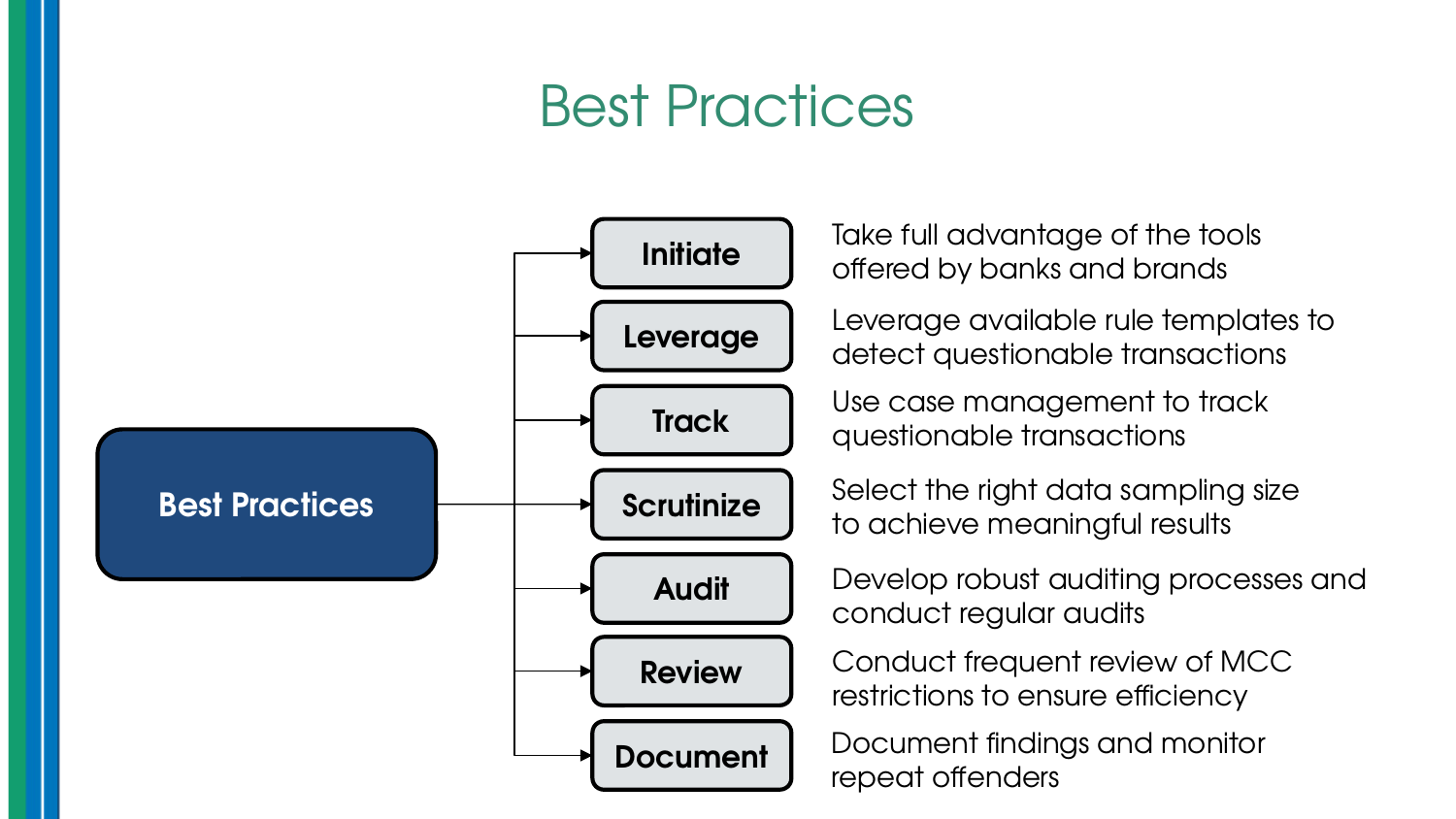

# Best Practices
Take full advantage of the tools offered by banks and brands
Initiate
Leverage available rule templates to detect questionable transactions
Leverage
Use case management to track questionable transactions
Track
Best Practices
Select the right data sampling size to achieve meaningful results
Scrutinize
Audit
Develop robust auditing processes and conduct regular audits
Review
Conduct frequent review of MCC restrictions to ensure efficiency
Document findings and monitor repeat offenders
Document